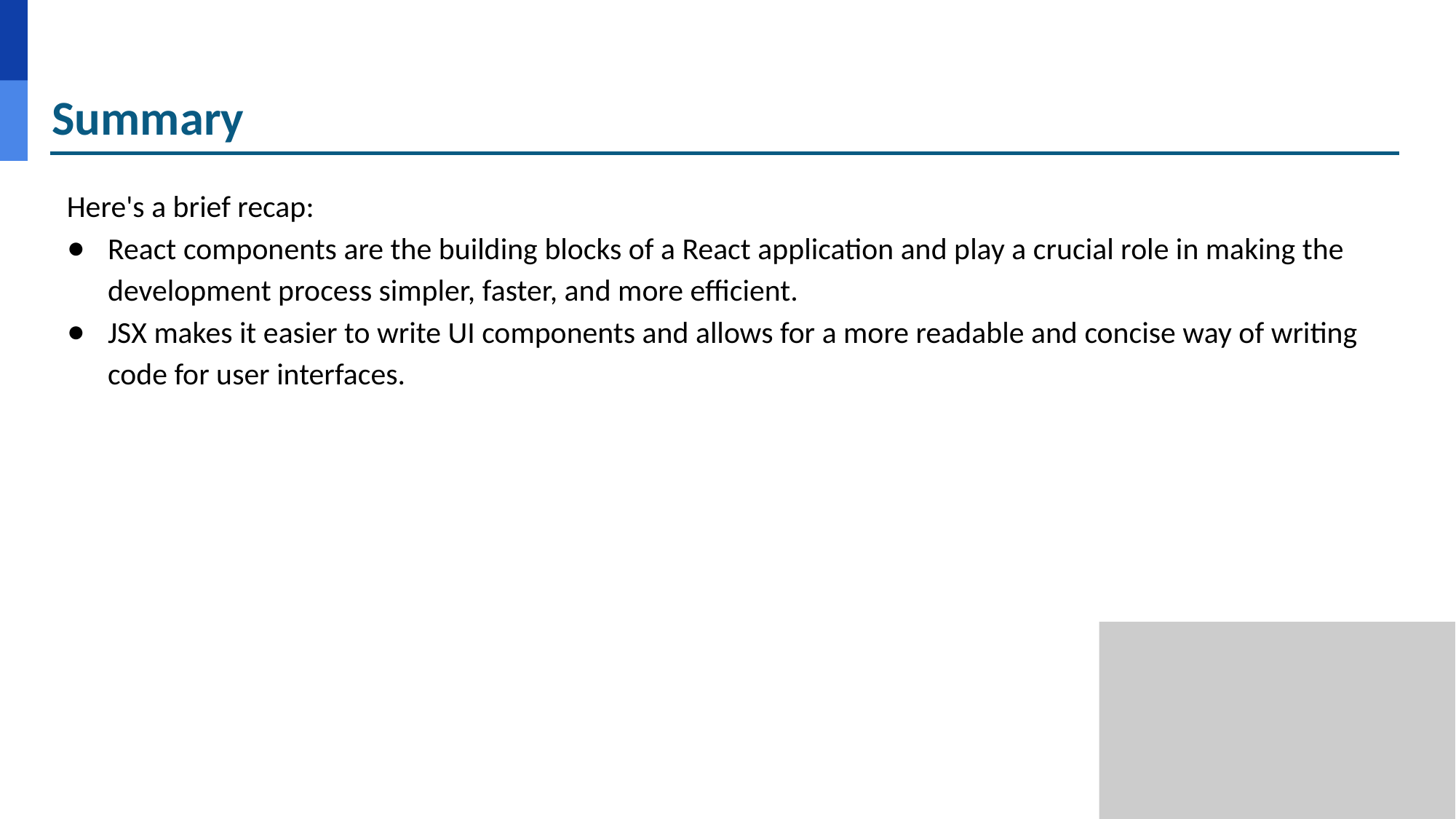

# Summary
Here's a brief recap:
React components are the building blocks of a React application and play a crucial role in making the development process simpler, faster, and more efficient.
JSX makes it easier to write UI components and allows for a more readable and concise way of writing code for user interfaces.